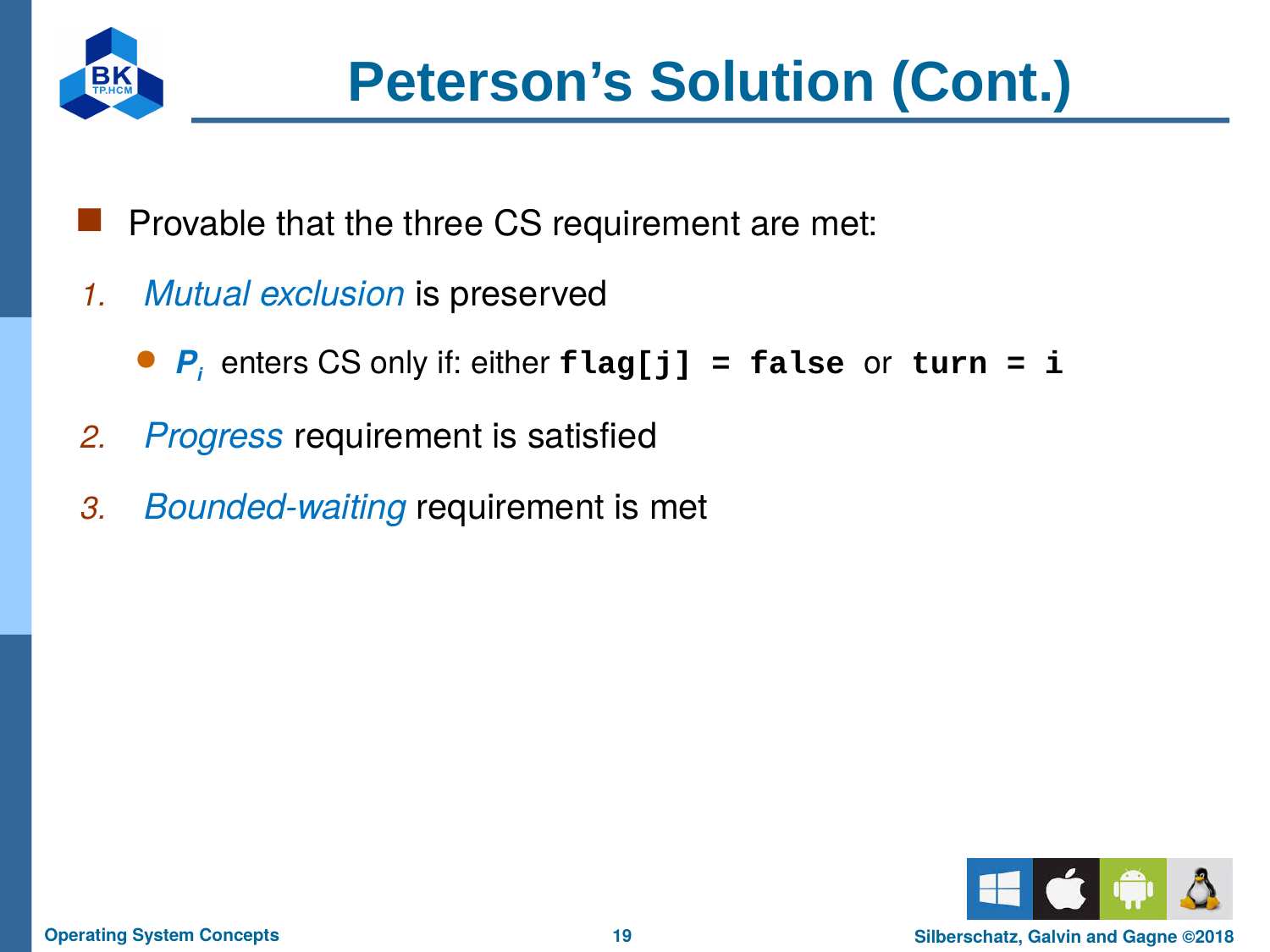

# Peterson’s Solution (Cont.)
Provable that the three CS requirement are met:
Mutual exclusion is preserved
Pi enters CS only if: either flag[j] = false or turn = i
Progress requirement is satisfied
Bounded-waiting requirement is met